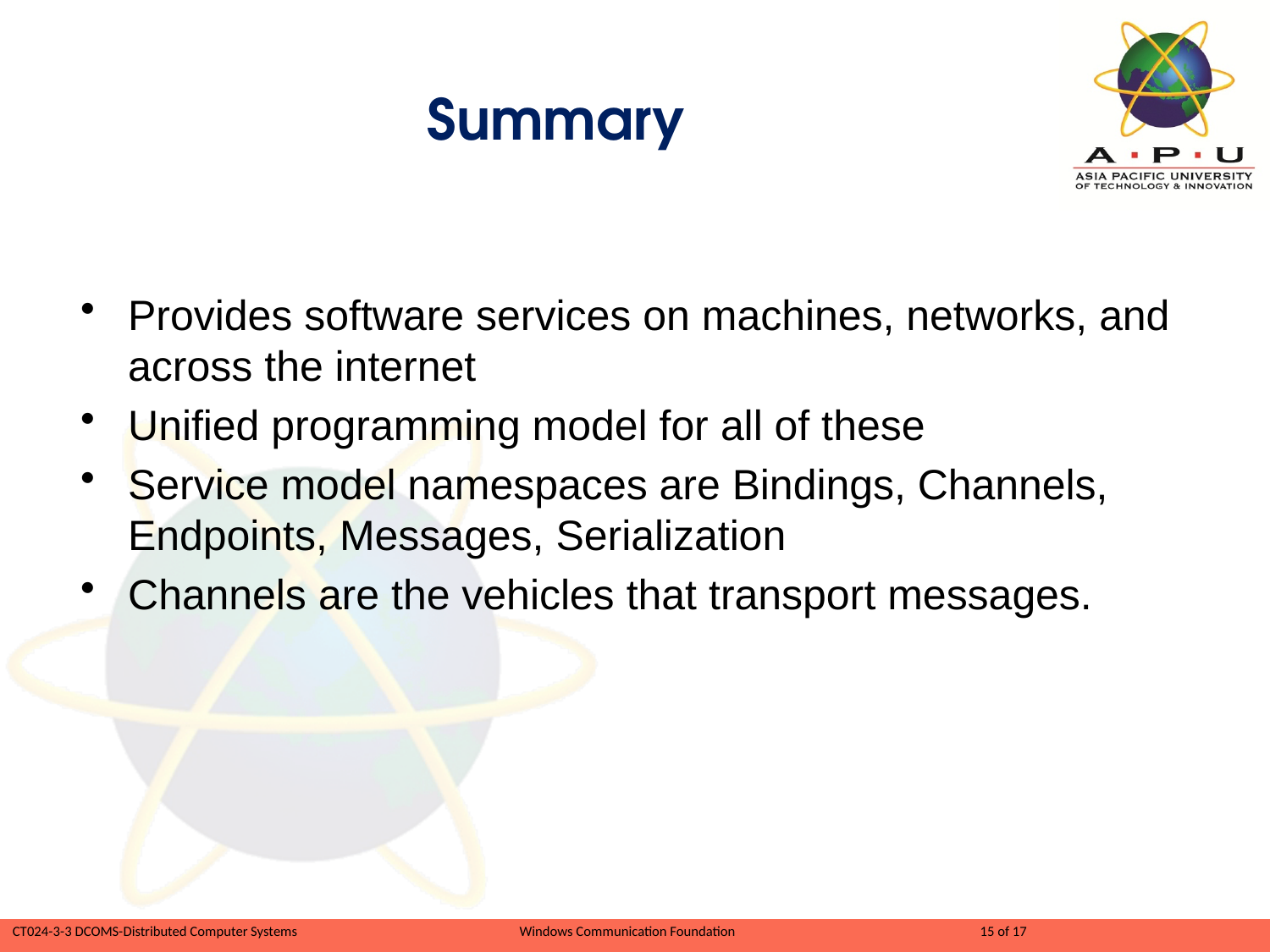

# Summary

Provides software services on machines, networks, and across the internet
Unified programming model for all of these
Service model namespaces are Bindings, Channels, Endpoints, Messages, Serialization
Channels are the vehicles that transport messages.